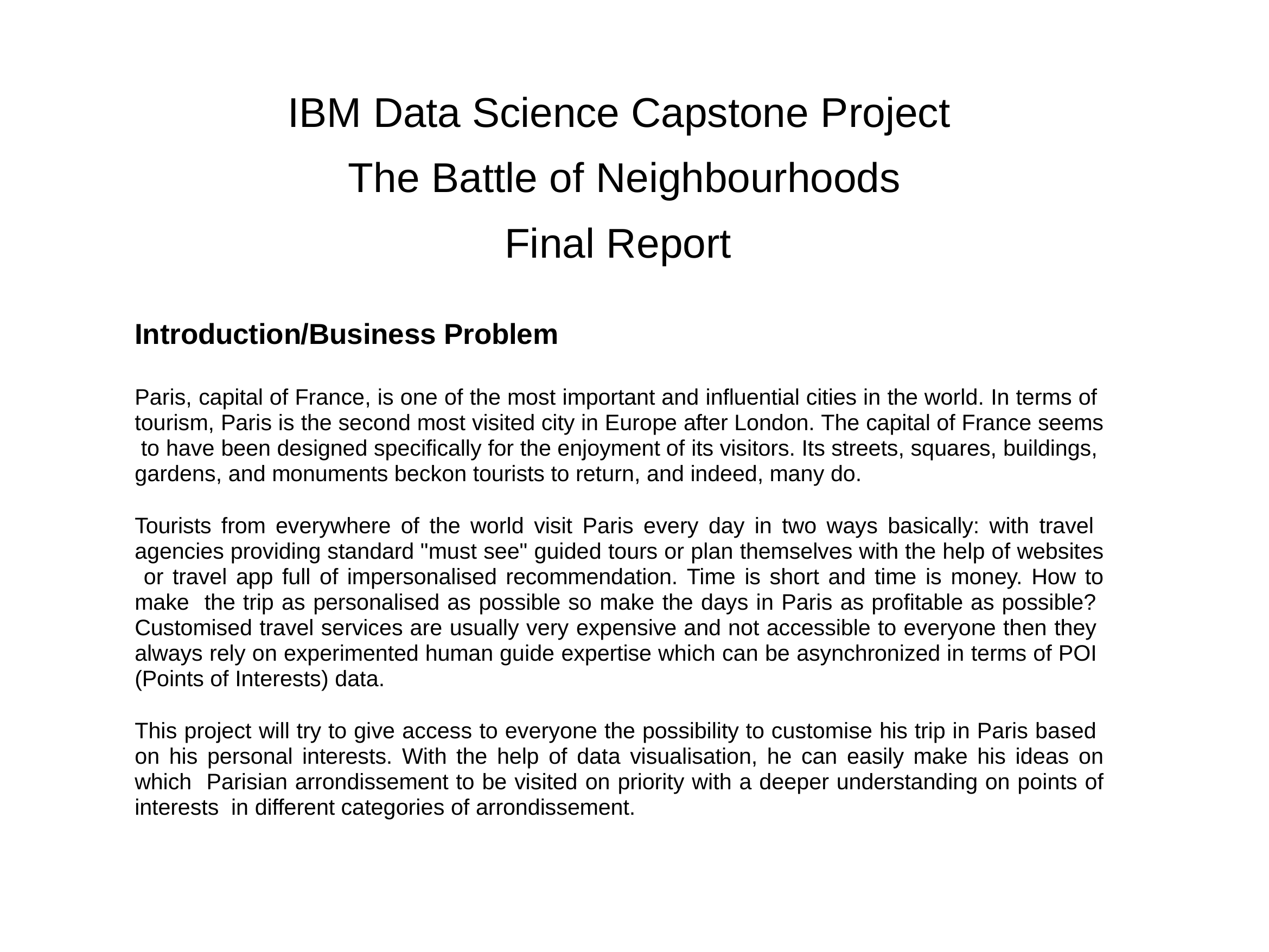

IBM Data Science Capstone Project  The Battle of Neighbourhoods
Final Report
Introduction/Business Problem

Paris, capital of France, is one of the most important and influential cities in the world. In terms of  tourism, Paris is the second most visited city in Europe after London. The capital of France seems  to have been designed specifically for the enjoyment of its visitors. Its streets, squares, buildings,  gardens, and monuments beckon tourists to return, and indeed, many do.

Tourists from everywhere of the world visit Paris every day in two ways basically: with travel  agencies providing standard "must see" guided tours or plan themselves with the help of websites  or travel app full of impersonalised recommendation. Time is short and time is money. How to make  the trip as personalised as possible so make the days in Paris as profitable as possible?  Customised travel services are usually very expensive and not accessible to everyone then they  always rely on experimented human guide expertise which can be asynchronized in terms of POI  (Points of Interests) data.

This project will try to give access to everyone the possibility to customise his trip in Paris based  on his personal interests. With the help of data visualisation, he can easily make his ideas on which  Parisian arrondissement to be visited on priority with a deeper understanding on points of interests  in different categories of arrondissement.